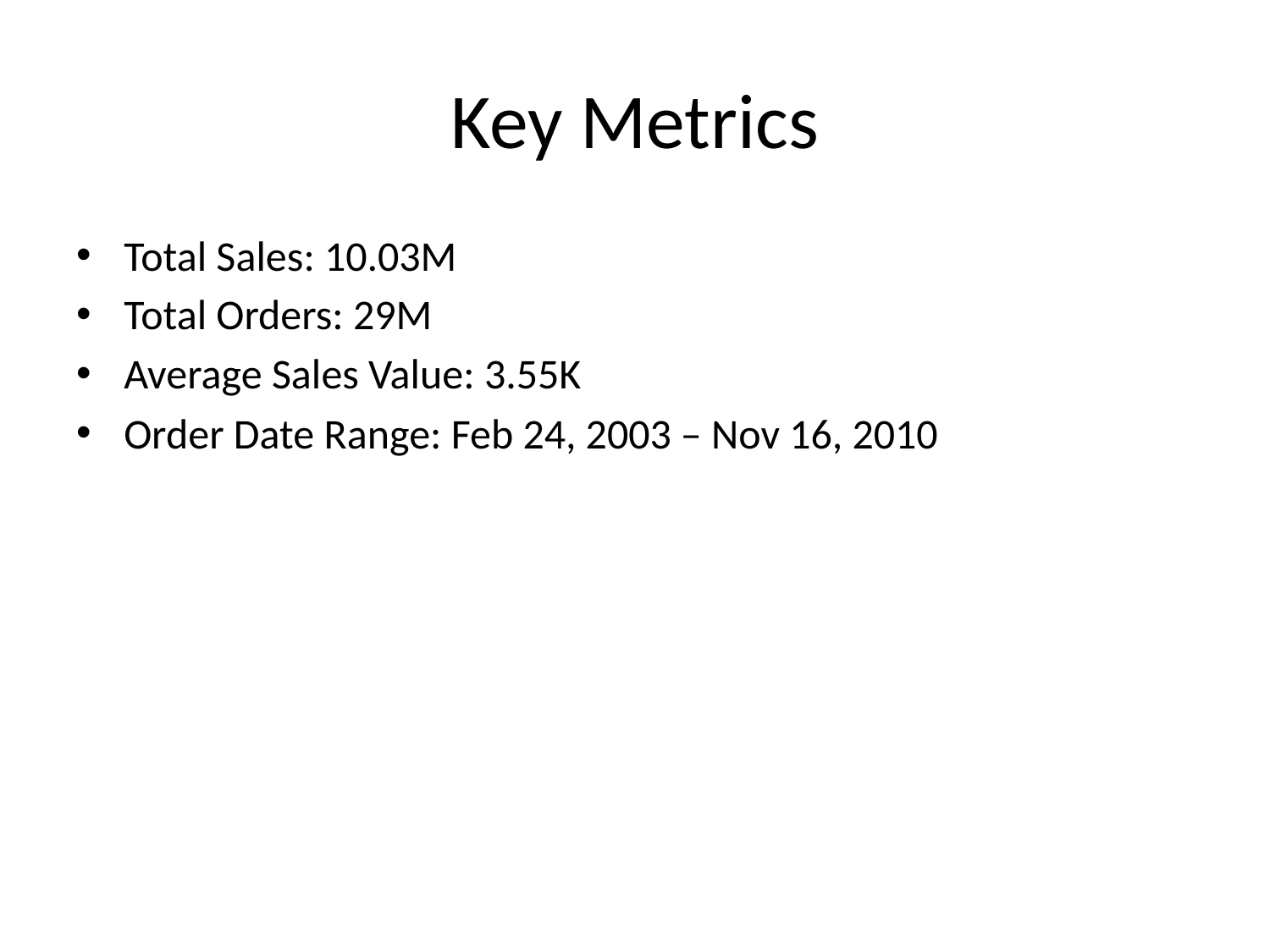

# Key Metrics
Total Sales: 10.03M
Total Orders: 29M
Average Sales Value: 3.55K
Order Date Range: Feb 24, 2003 – Nov 16, 2010